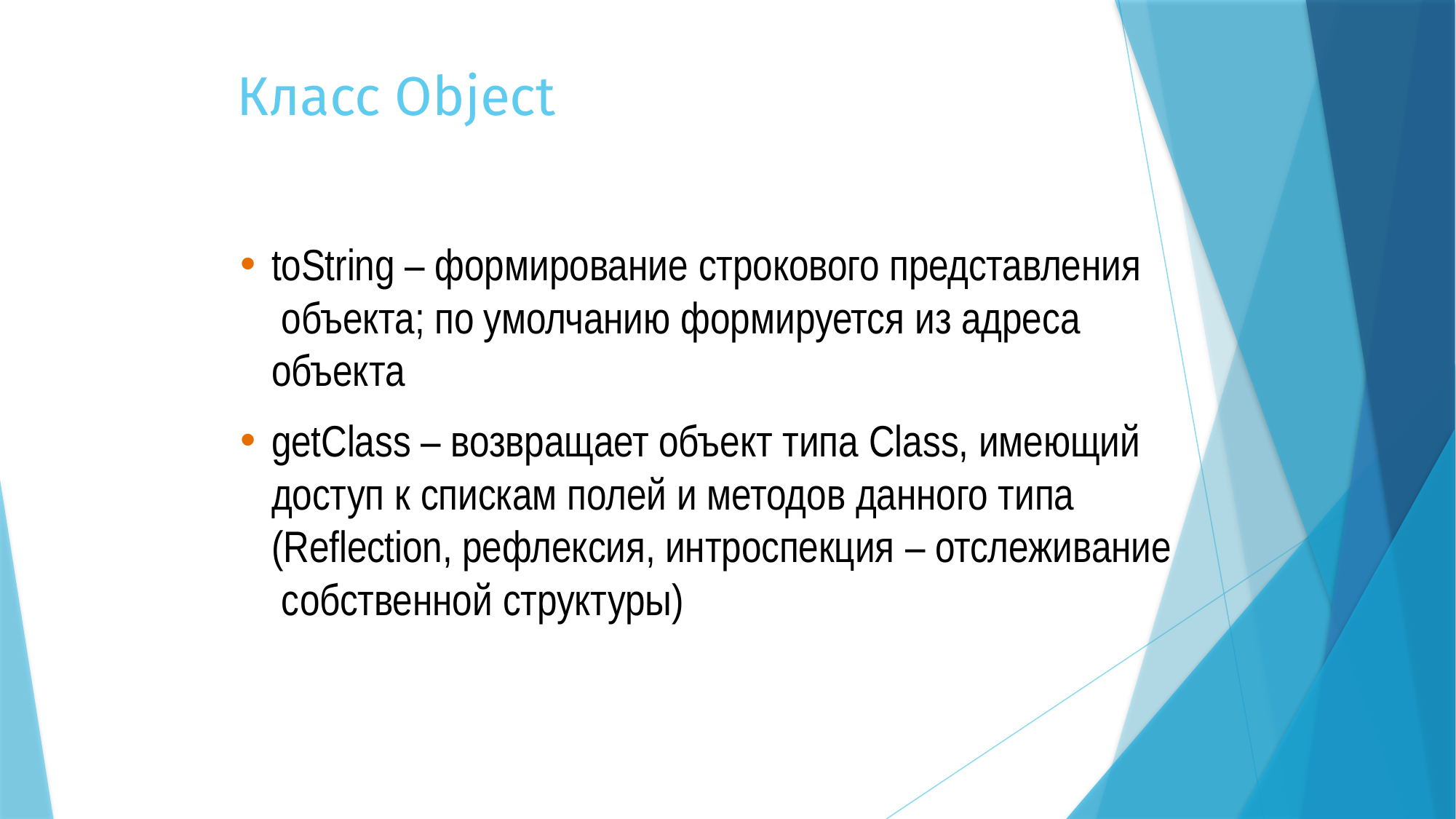

# Класс Object
toString – формирование строкового представления  объекта; по умолчанию формируется из адреса  объекта
getClass – возвращает объект типа Class, имеющий  доступ к спискам полей и методов данного типа  (Reflection, рефлексия, интроспекция – отслеживание  собственной структуры)